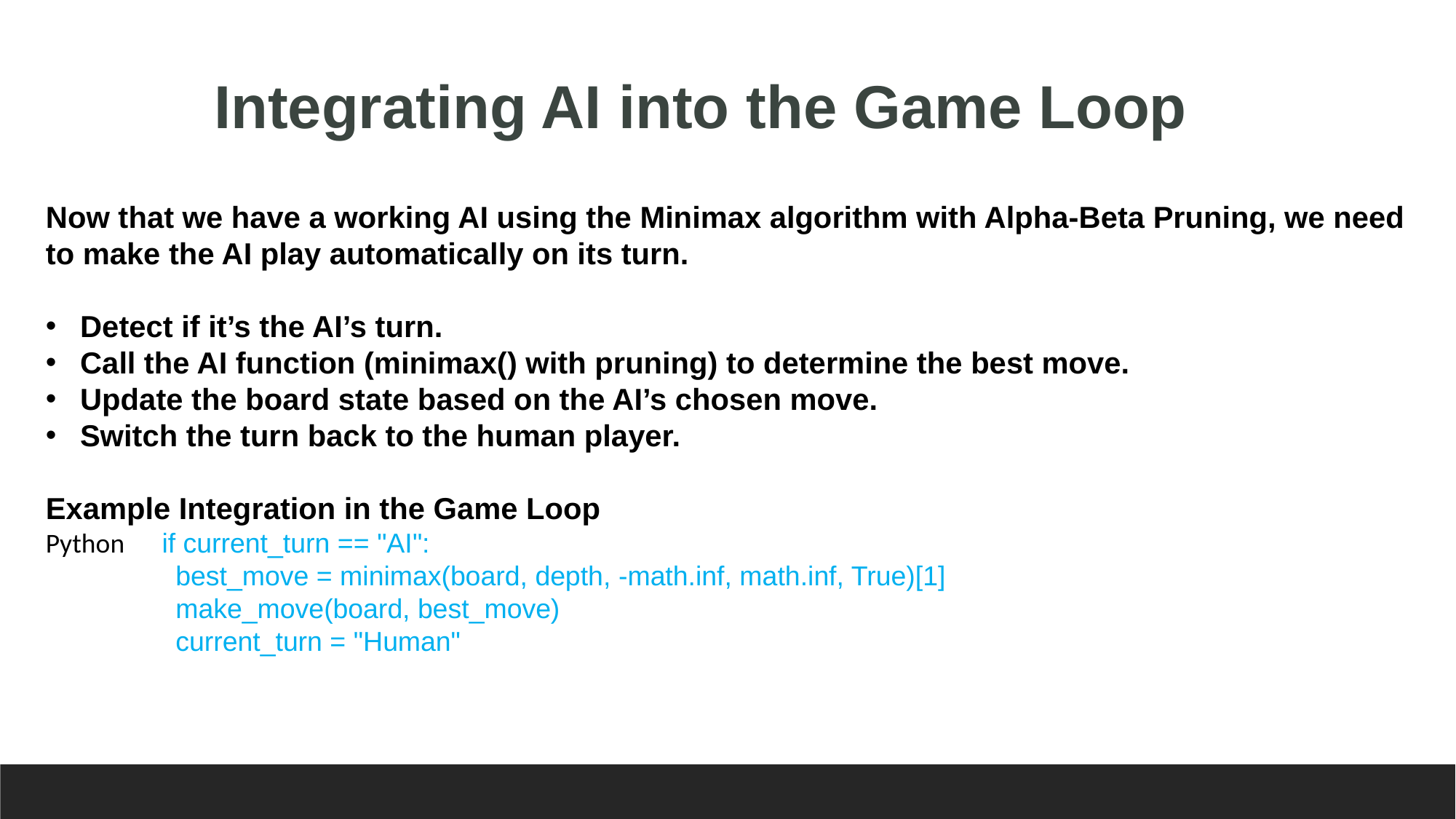

Integrating AI into the Game Loop
Now that we have a working AI using the Minimax algorithm with Alpha-Beta Pruning, we need to make the AI play automatically on its turn.

Detect if it’s the AI’s turn.
Call the AI function (minimax() with pruning) to determine the best move.
Update the board state based on the AI’s chosen move.
Switch the turn back to the human player.

Example Integration in the Game Loop
Python      if current_turn == "AI":
                 best_move = minimax(board, depth, -math.inf, math.inf, True)[1]
                 make_move(board, best_move)
                 current_turn = "Human"